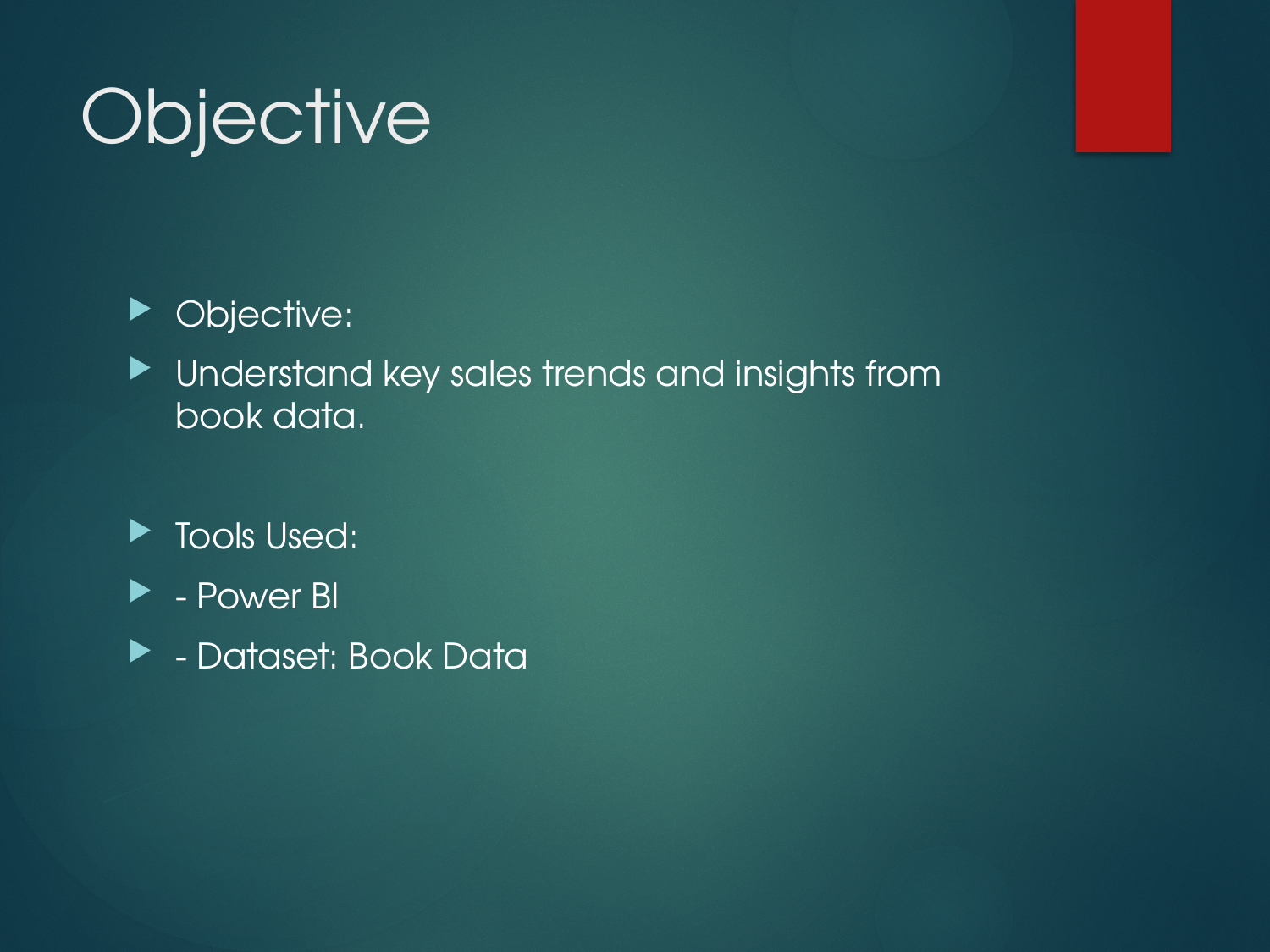

# Objective
Objective:
Understand key sales trends and insights from book data.

Tools Used:
- Power BI
- Dataset: Book Data